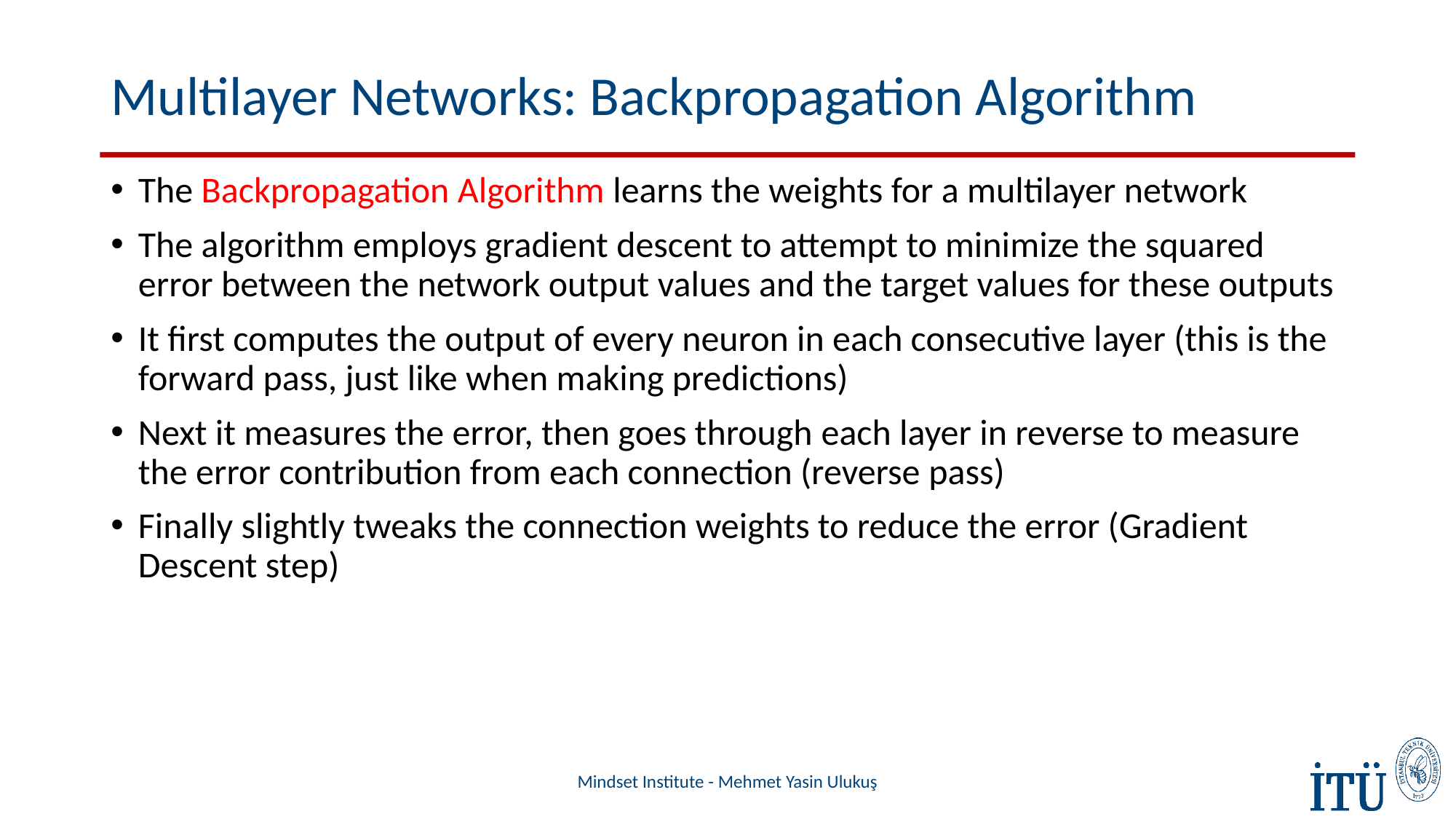

# Multilayer Networks: Backpropagation Algorithm
The Backpropagation Algorithm learns the weights for a multilayer network
The algorithm employs gradient descent to attempt to minimize the squared error between the network output values and the target values for these outputs
It first computes the output of every neuron in each consecutive layer (this is the forward pass, just like when making predictions)
Next it measures the error, then goes through each layer in reverse to measure the error contribution from each connection (reverse pass)
Finally slightly tweaks the connection weights to reduce the error (Gradient Descent step)

Mindset Institute - Mehmet Yasin Ulukuş